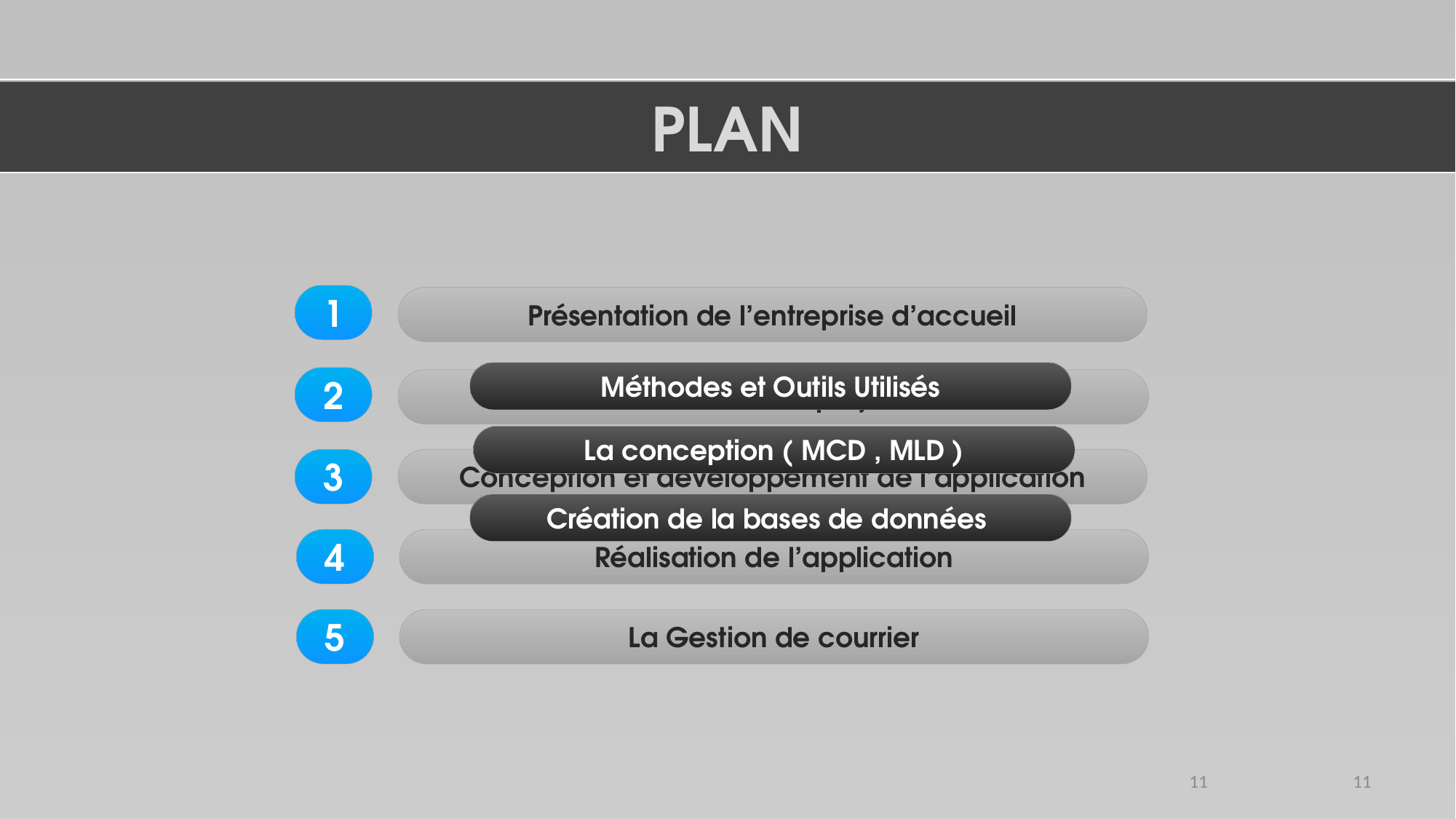

PLAN
1
Présentation de l’entreprise d’accueil
Méthodes et Outils Utilisés
2
Contexte du projet
La conception ( MCD , MLD )
3
Conception et développement de l’application
Création de la bases de données
4
Réalisation de l’application
5
La Gestion de courrier
11
11